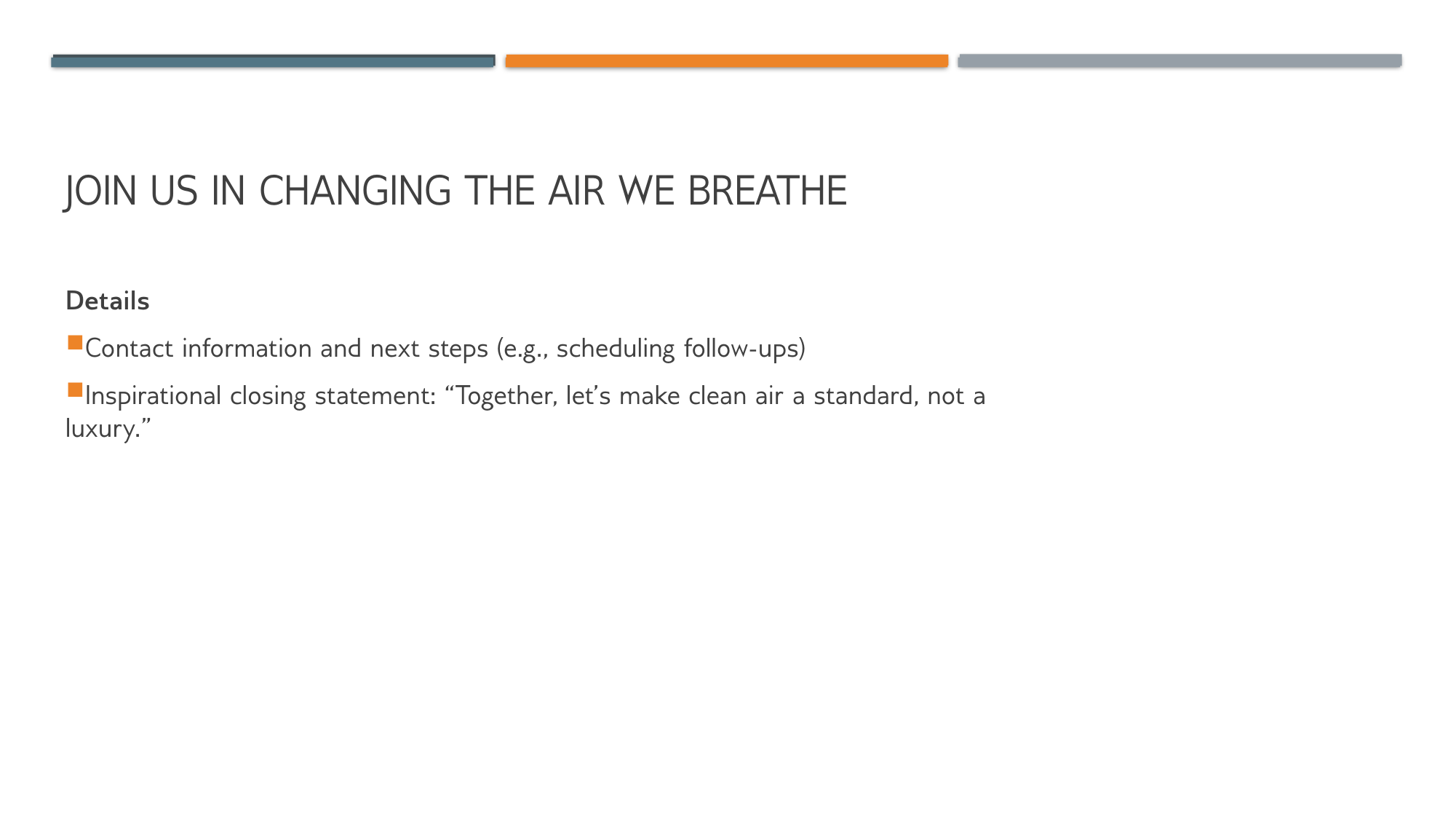

# Join Us in Changing the Air We Breathe
Details
Contact information and next steps (e.g., scheduling follow-ups)
Inspirational closing statement: “Together, let’s make clean air a standard, not a luxury.”